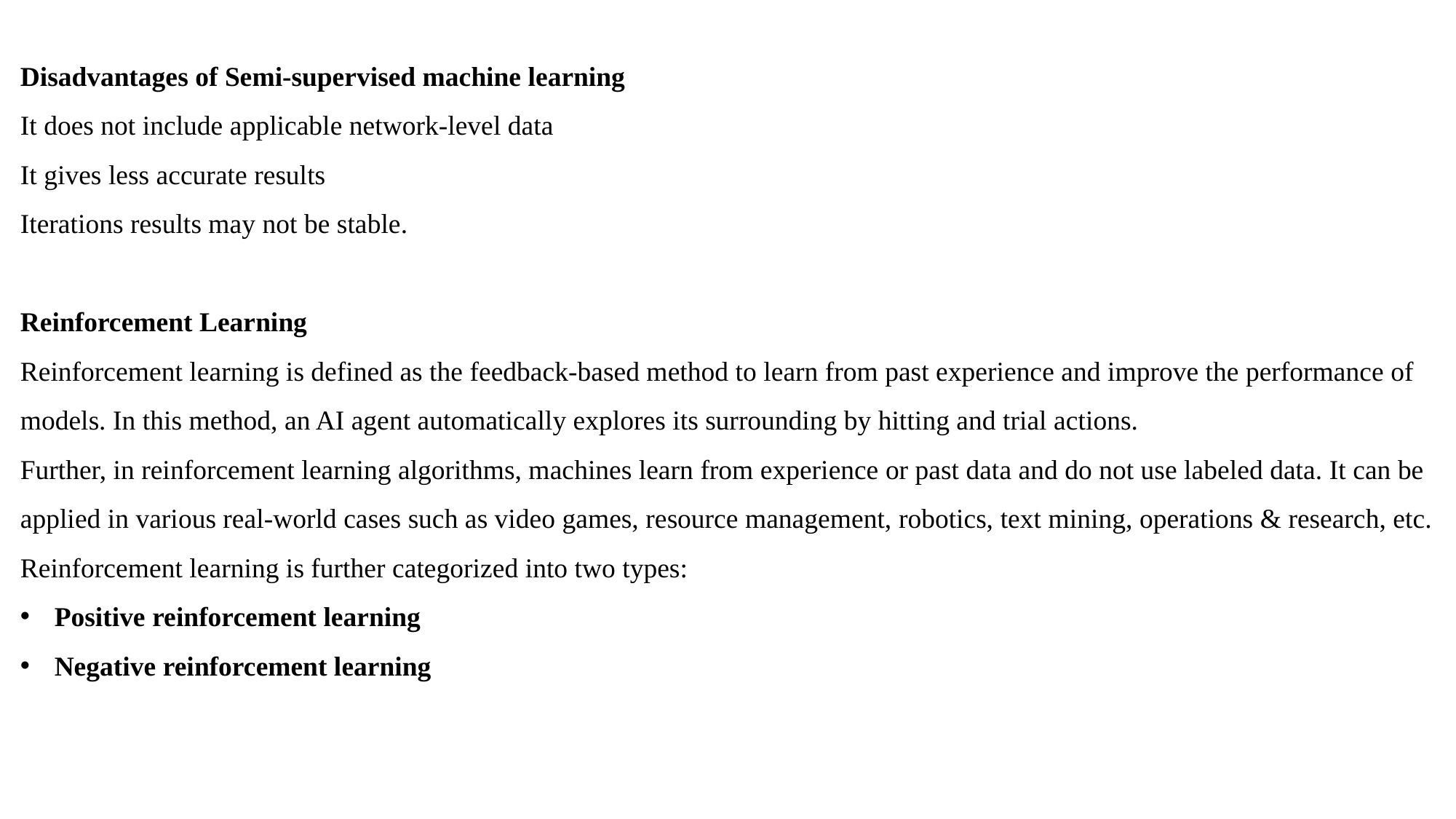

Disadvantages of Semi-supervised machine learning
It does not include applicable network-level data
It gives less accurate results
Iterations results may not be stable.

Reinforcement Learning
Reinforcement learning is defined as the feedback-based method to learn from past experience and improve the performance of models. In this method, an AI agent automatically explores its surrounding by hitting and trial actions.
Further, in reinforcement learning algorithms, machines learn from experience or past data and do not use labeled data. It can be applied in various real-world cases such as video games, resource management, robotics, text mining, operations & research, etc.
Reinforcement learning is further categorized into two types:
Positive reinforcement learning
Negative reinforcement learning